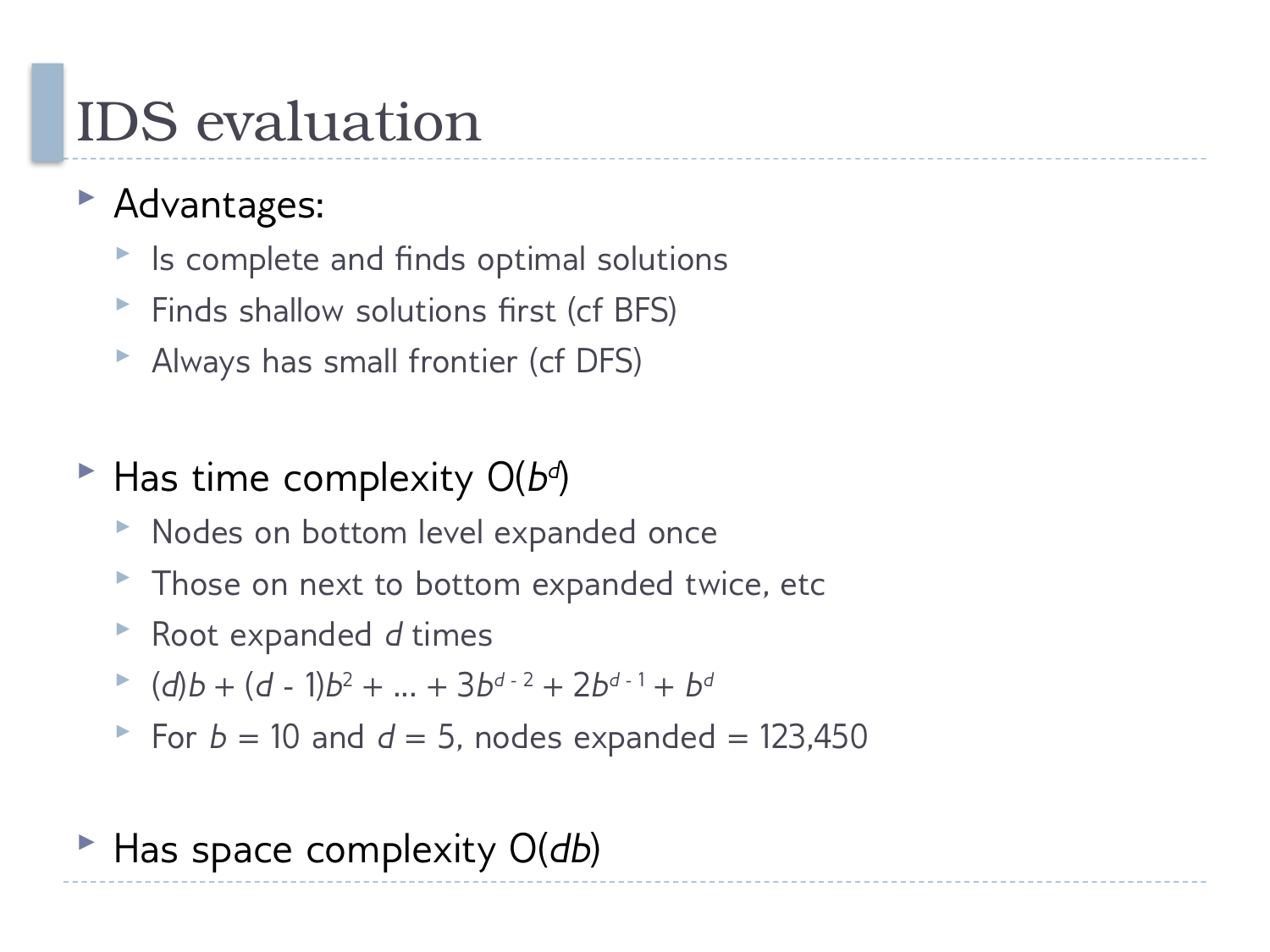

# IDS evaluation
Advantages:
Is complete and finds optimal solutions
Finds shallow solutions first (cf BFS)
Always has small frontier (cf DFS)

Has time complexity O(bd)
Nodes on bottom level expanded once
Those on next to bottom expanded twice, etc
Root expanded d times
(d)b + (d − 1)b2 + ... + 3bd − 2 + 2bd − 1 + bd
For b = 10 and d = 5, nodes expanded = 123,450

Has space complexity O(db)